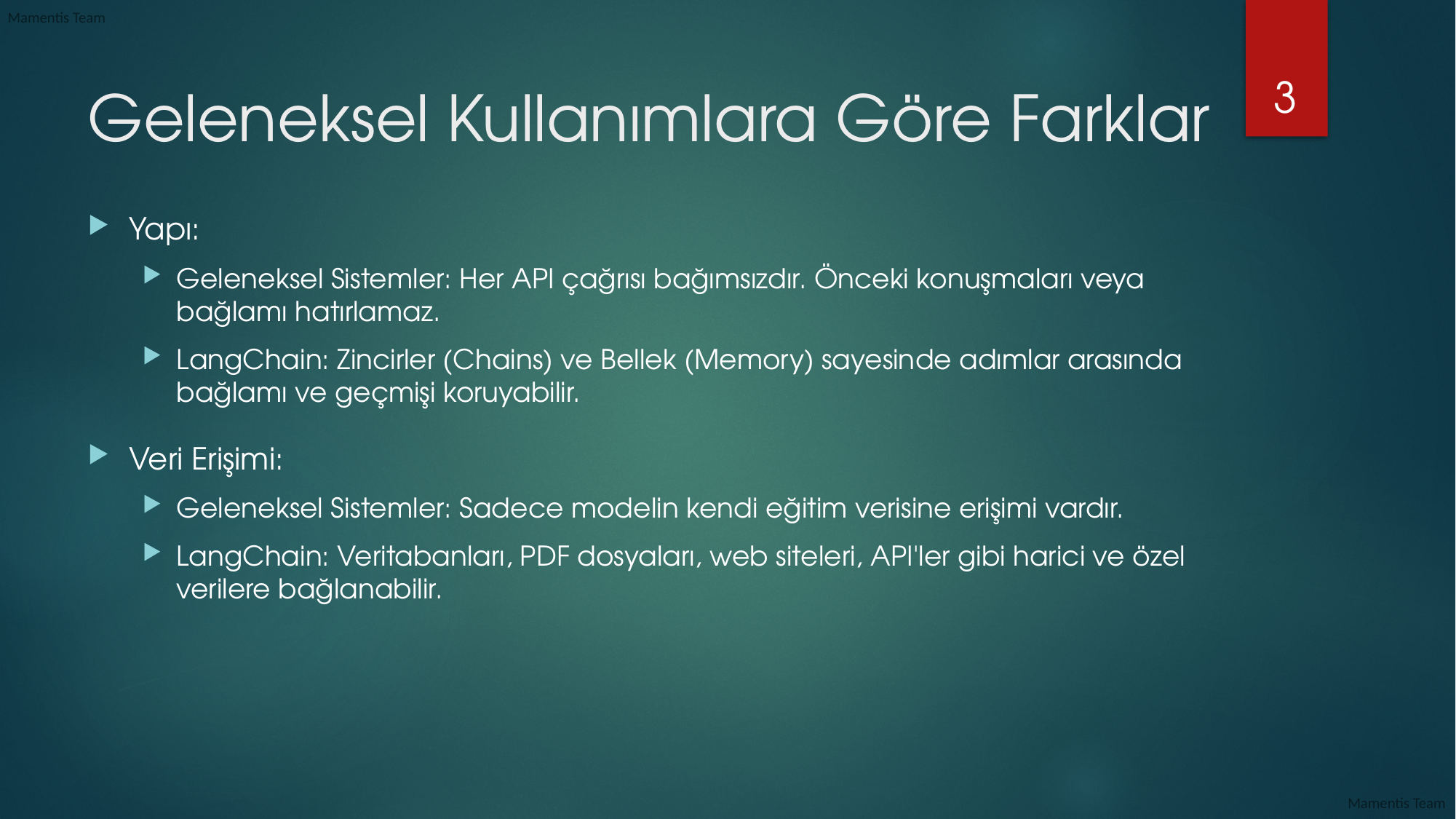

3
# Geleneksel Kullanımlara Göre Farklar
Yapı:
Geleneksel Sistemler: Her API çağrısı bağımsızdır. Önceki konuşmaları veya bağlamı hatırlamaz.
LangChain: Zincirler (Chains) ve Bellek (Memory) sayesinde adımlar arasında bağlamı ve geçmişi koruyabilir.
Veri Erişimi:
Geleneksel Sistemler: Sadece modelin kendi eğitim verisine erişimi vardır.
LangChain: Veritabanları, PDF dosyaları, web siteleri, API'ler gibi harici ve özel verilere bağlanabilir.